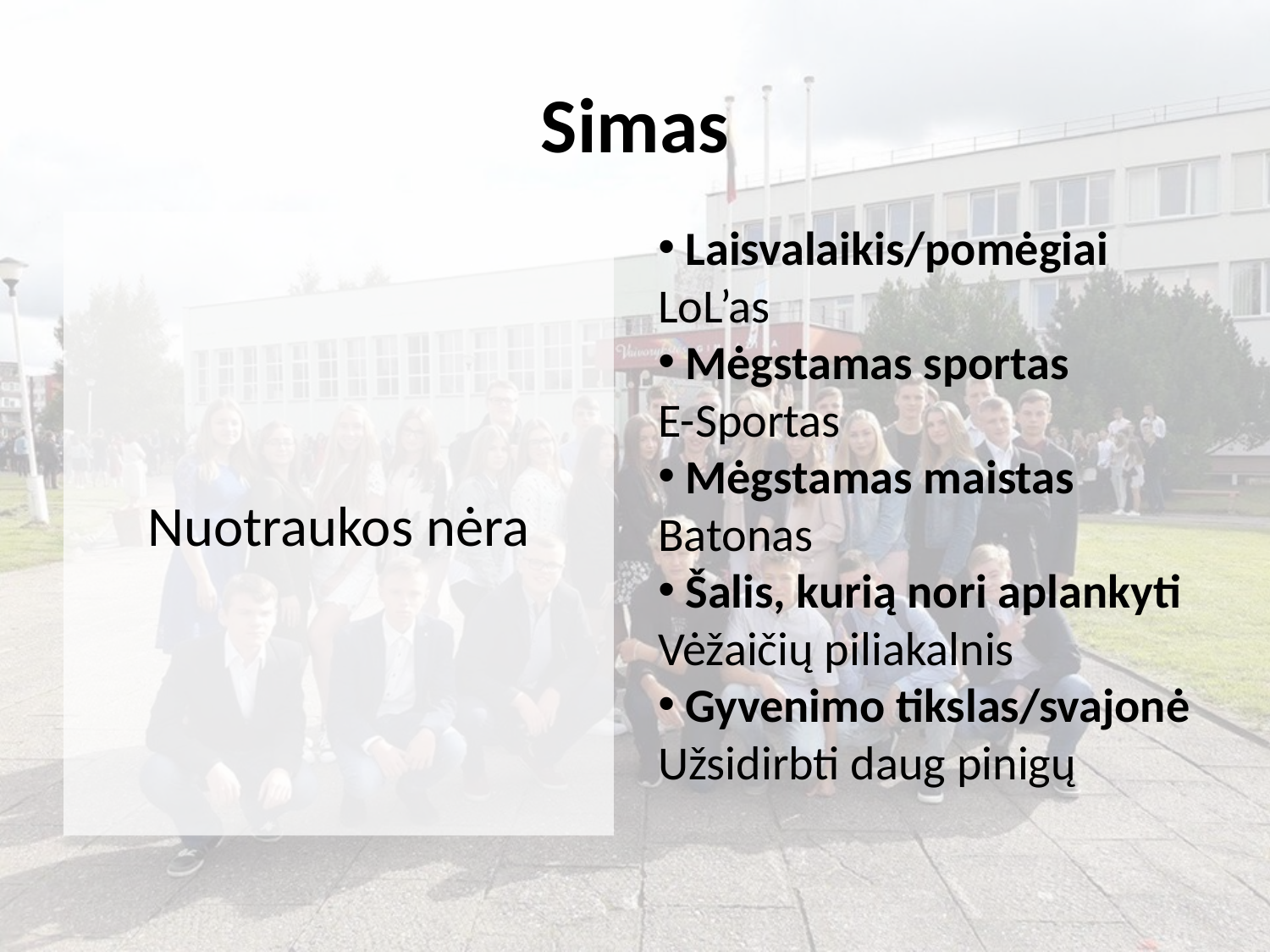

# Simas
 Laisvalaikis/pomėgiai
LoL’as
 Mėgstamas sportas
E-Sportas
 Mėgstamas maistas
Batonas
 Šalis, kurią nori aplankyti
Vėžaičių piliakalnis
 Gyvenimo tikslas/svajonė
Užsidirbti daug pinigų
Nuotraukos nėra